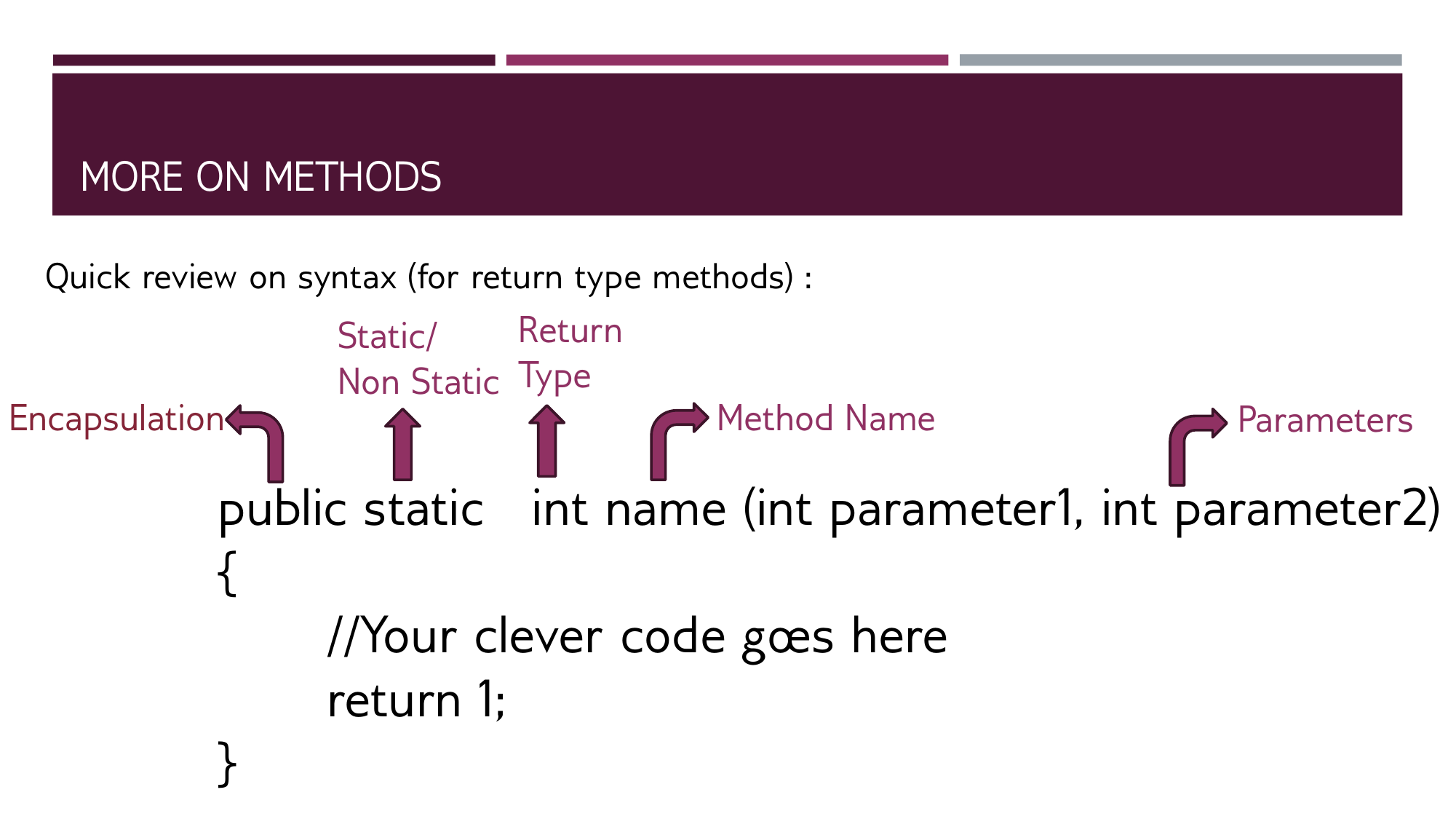

# MORE ON METHODS
Quick review on syntax (for return type methods) :
Return
Type
Static/
Non Static
Encapsulation
Method Name
Parameters

public static   int name (int parameter1, int parameter2)
{
	//Your clever code goes here
	return 1;
}